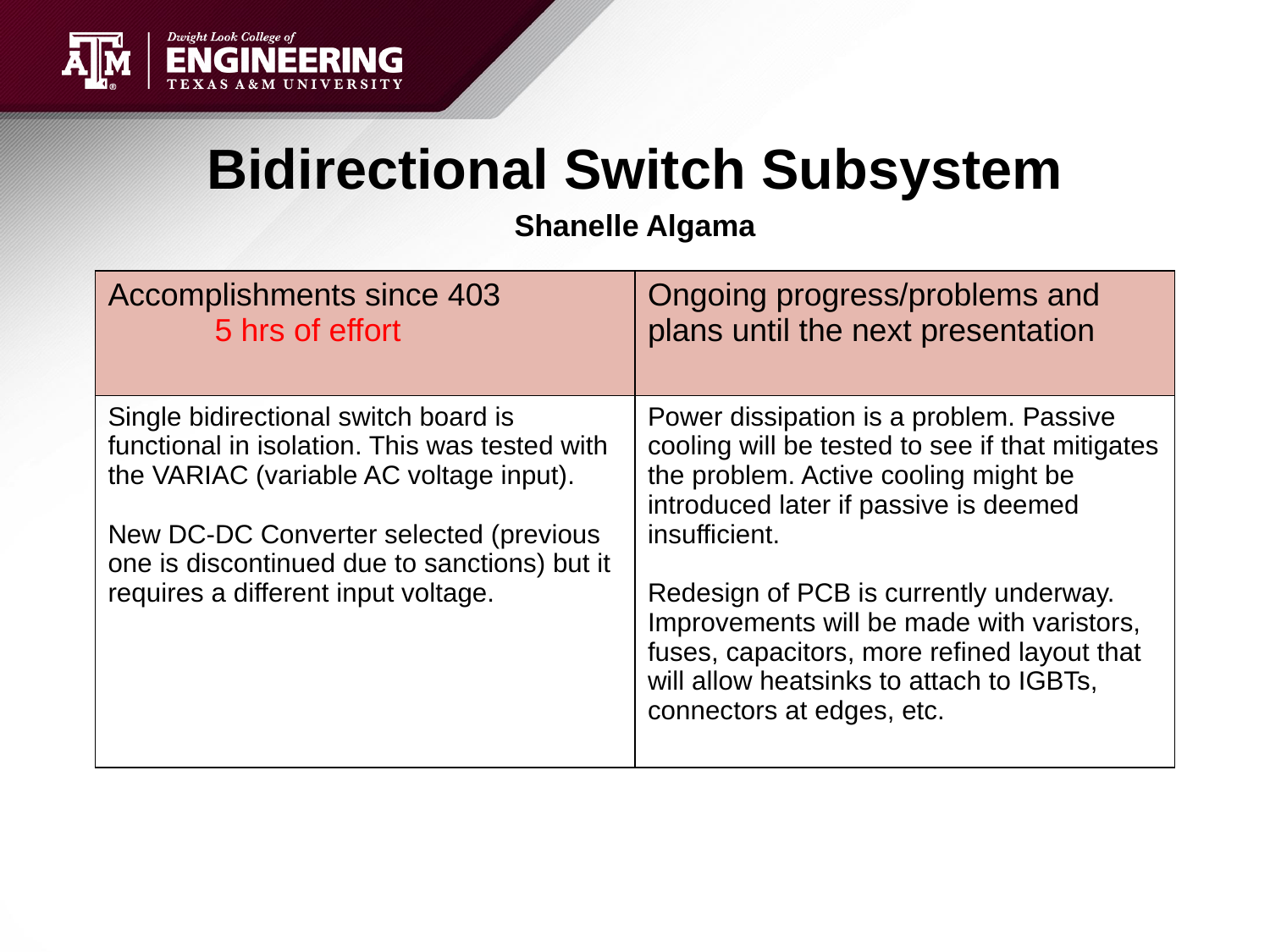

# Bidirectional Switch Subsystem
Shanelle Algama
| Accomplishments since 403 5 hrs of effort | Ongoing progress/problems and plans until the next presentation |
| --- | --- |
| Single bidirectional switch board is functional in isolation. This was tested with the VARIAC (variable AC voltage input). New DC-DC Converter selected (previous one is discontinued due to sanctions) but it requires a different input voltage. | Power dissipation is a problem. Passive cooling will be tested to see if that mitigates the problem. Active cooling might be introduced later if passive is deemed insufficient. Redesign of PCB is currently underway. Improvements will be made with varistors, fuses, capacitors, more refined layout that will allow heatsinks to attach to IGBTs, connectors at edges, etc. |